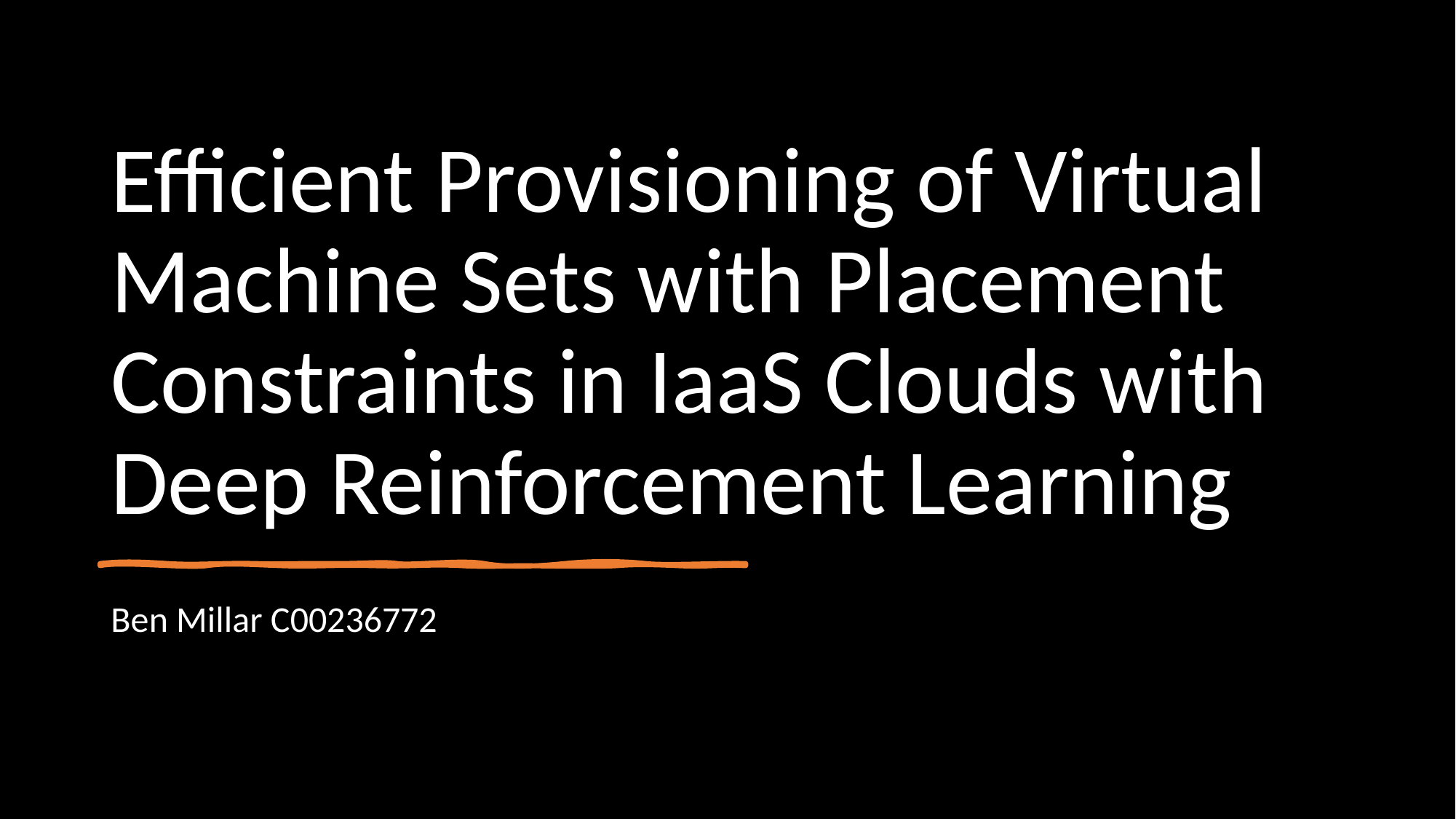

# Efficient Provisioning of Virtual Machine Sets with Placement Constraints in IaaS Clouds with Deep Reinforcement Learning

Ben Millar C00236772